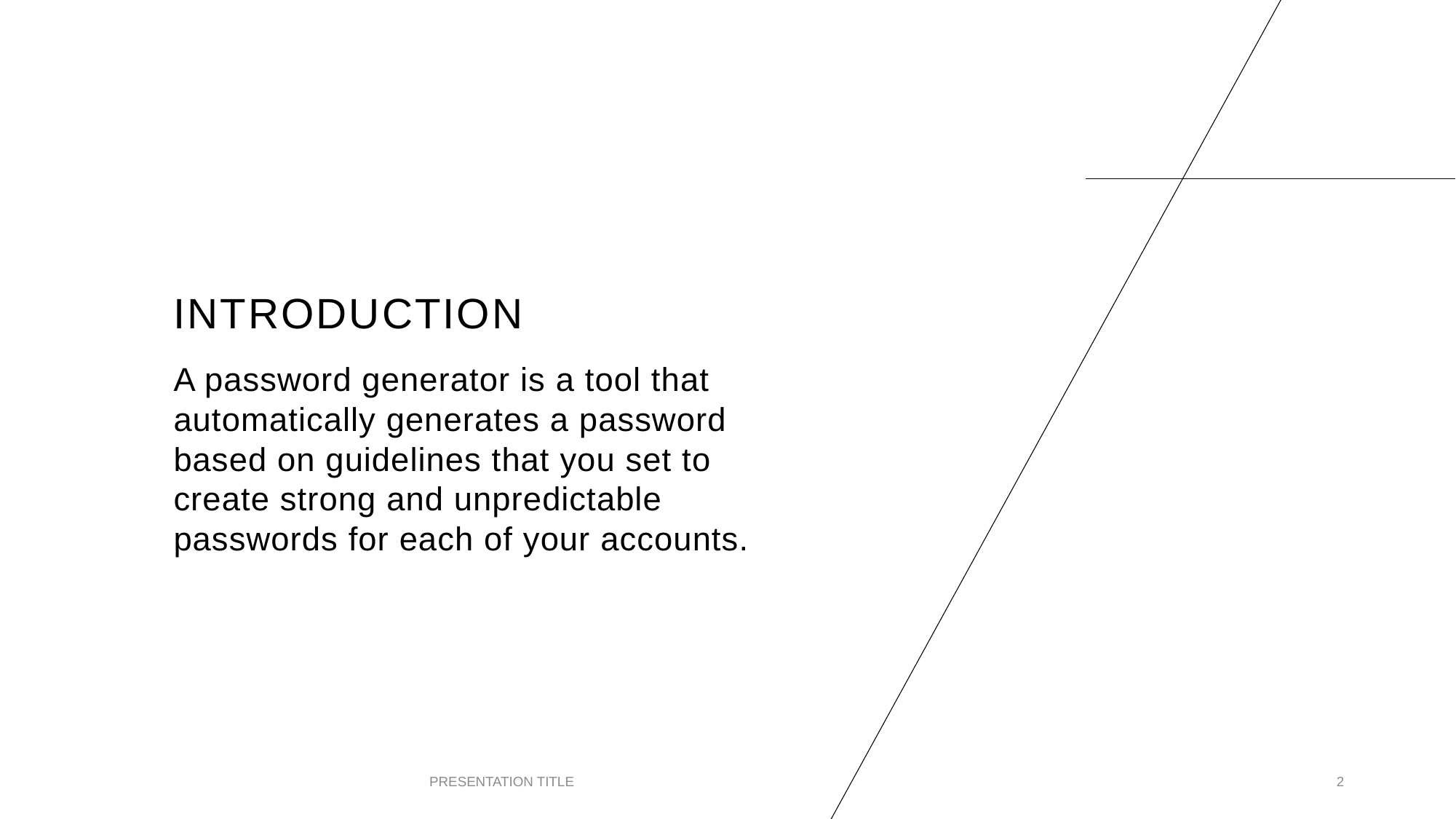

# INTRODUCTION
A password generator is a tool that automatically generates a password based on guidelines that you set to create strong and unpredictable passwords for each of your accounts.

PRESENTATION TITLE
2